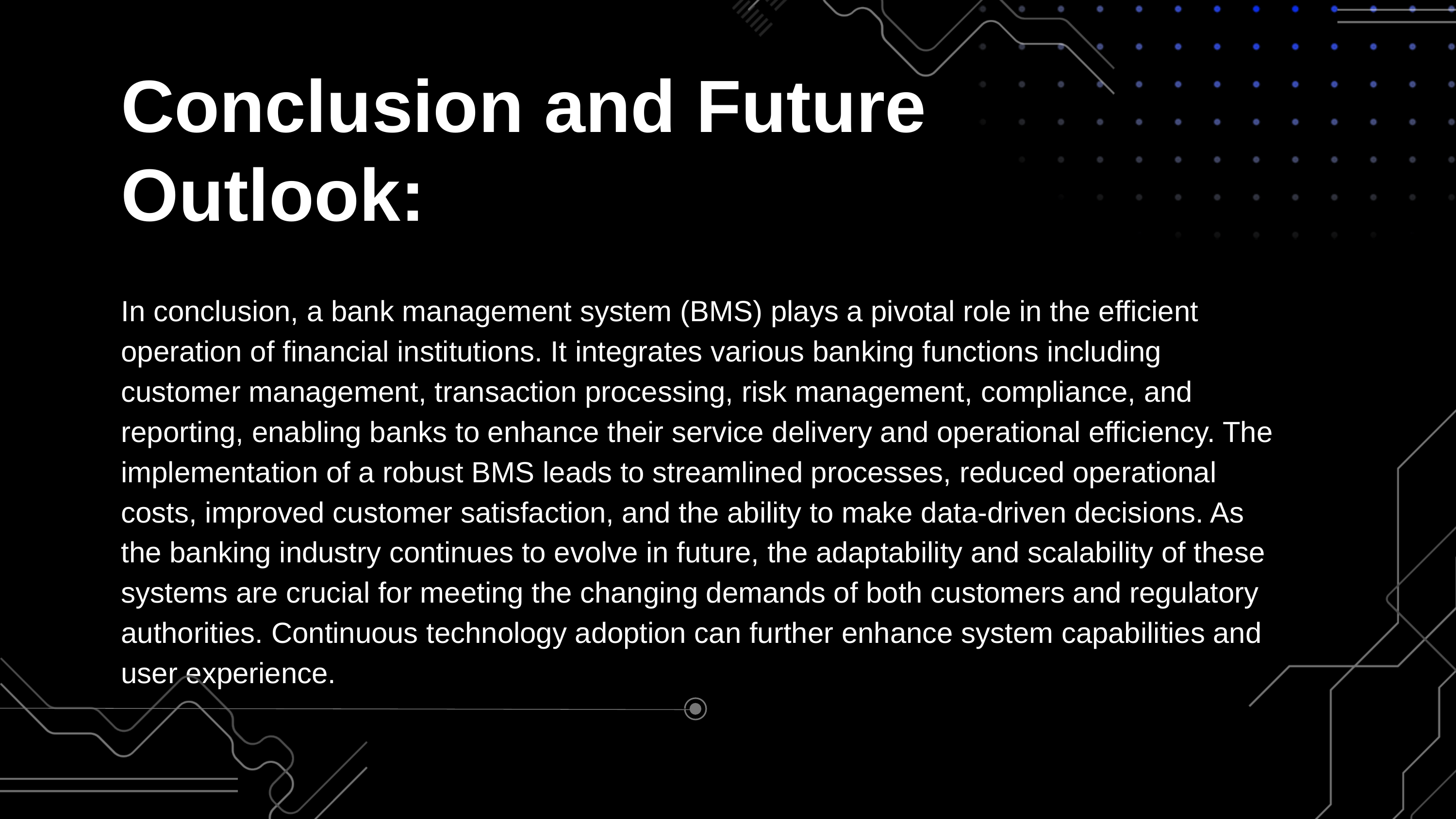

Conclusion and Future Outlook:

In conclusion, a bank management system (BMS) plays a pivotal role in the efficient operation of financial institutions. It integrates various banking functions including customer management, transaction processing, risk management, compliance, and reporting, enabling banks to enhance their service delivery and operational efficiency. The implementation of a robust BMS leads to streamlined processes, reduced operational costs, improved customer satisfaction, and the ability to make data-driven decisions. As the banking industry continues to evolve in future, the adaptability and scalability of these systems are crucial for meeting the changing demands of both customers and regulatory authorities. Continuous technology adoption can further enhance system capabilities and user experience.